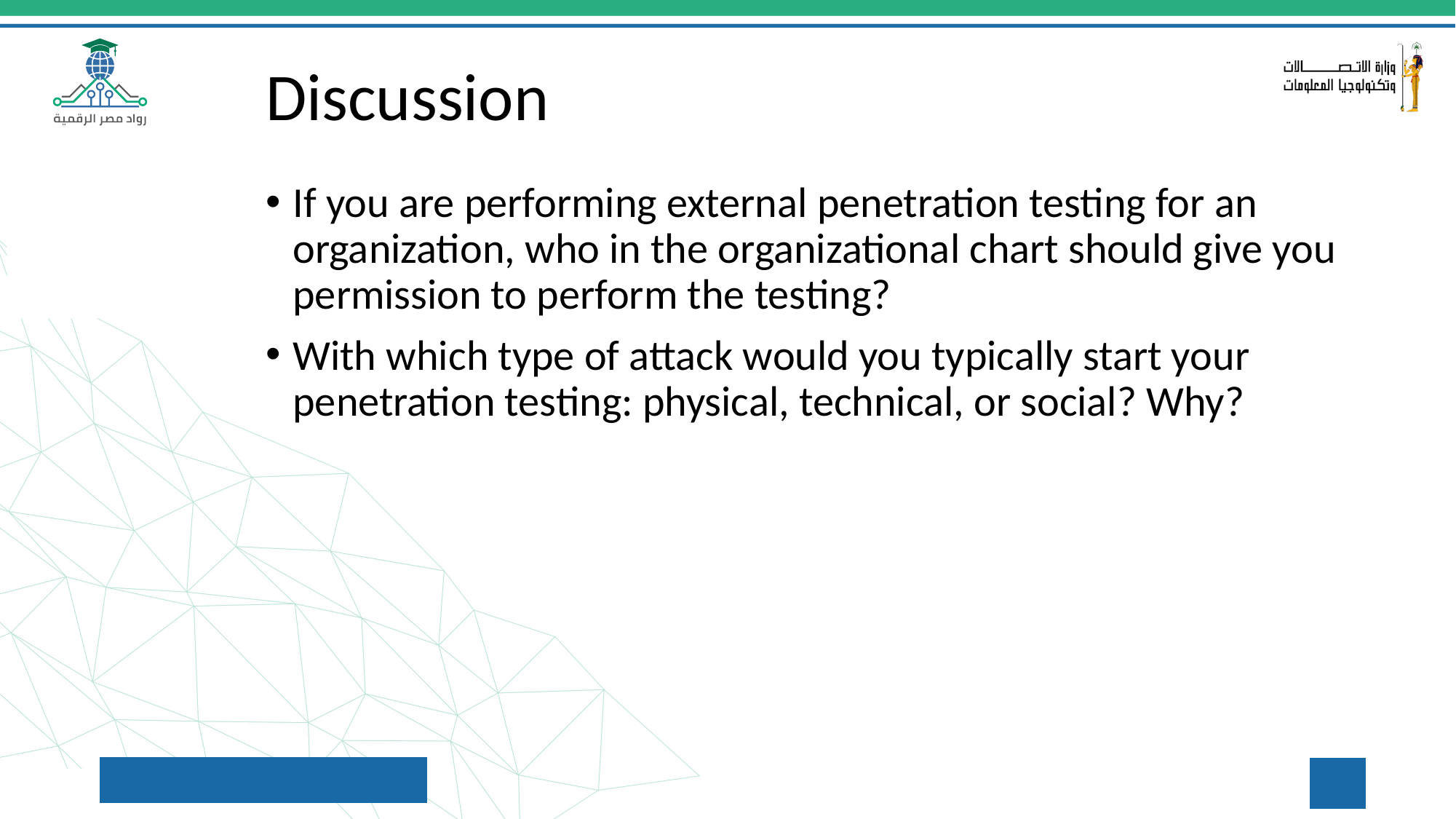

Discussion
If you are performing external penetration testing for an organization, who in the organizational chart should give you permission to perform the testing?
With which type of attack would you typically start your penetration testing: physical, technical, or social? Why?